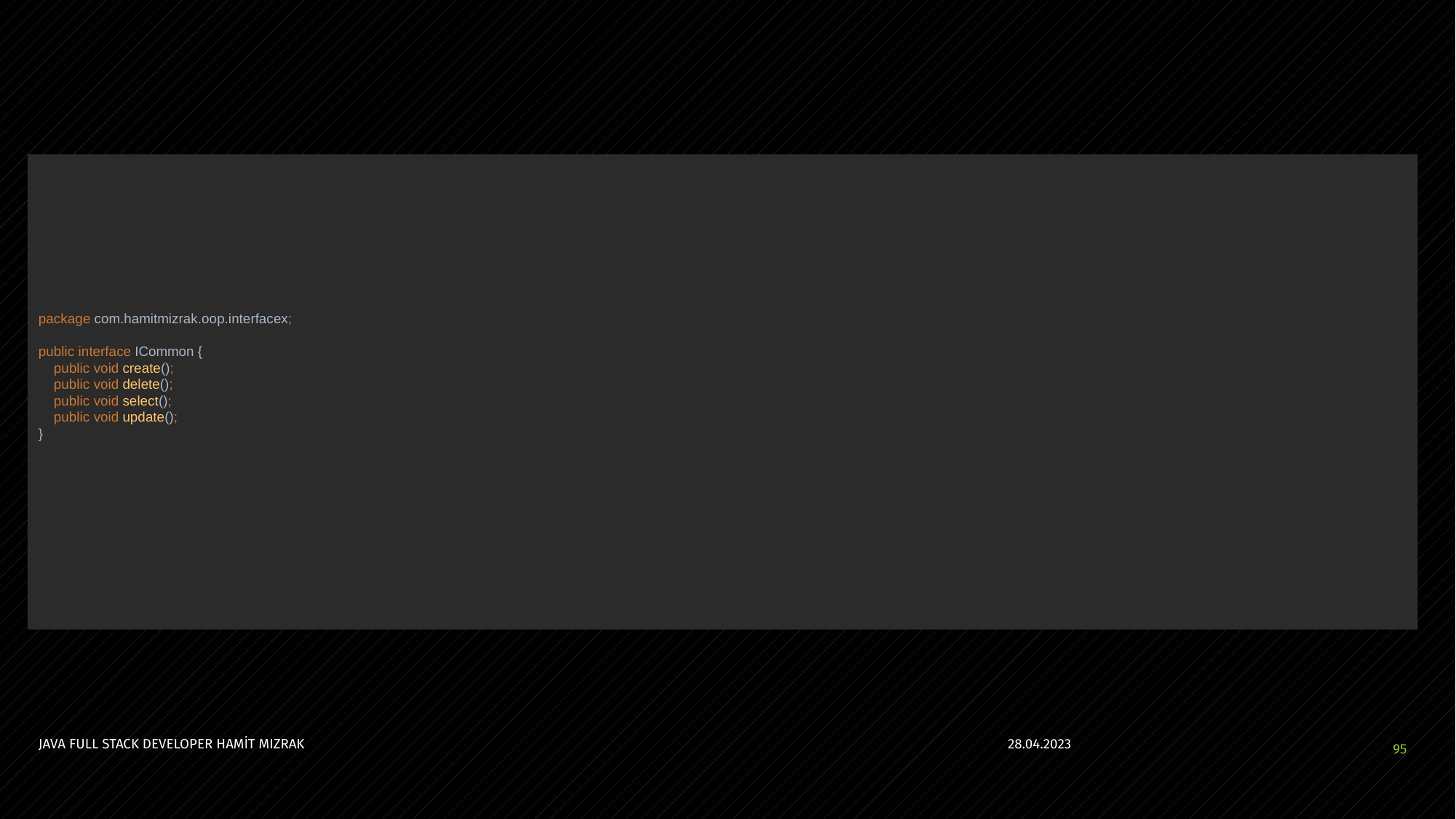

#
package com.hamitmizrak.oop.interfacex;
public interface ICommon {
    public void create();
    public void delete();
    public void select();
    public void update();
}
JAVA FULL STACK DEVELOPER HAMİT MIZRAK
28.04.2023
95